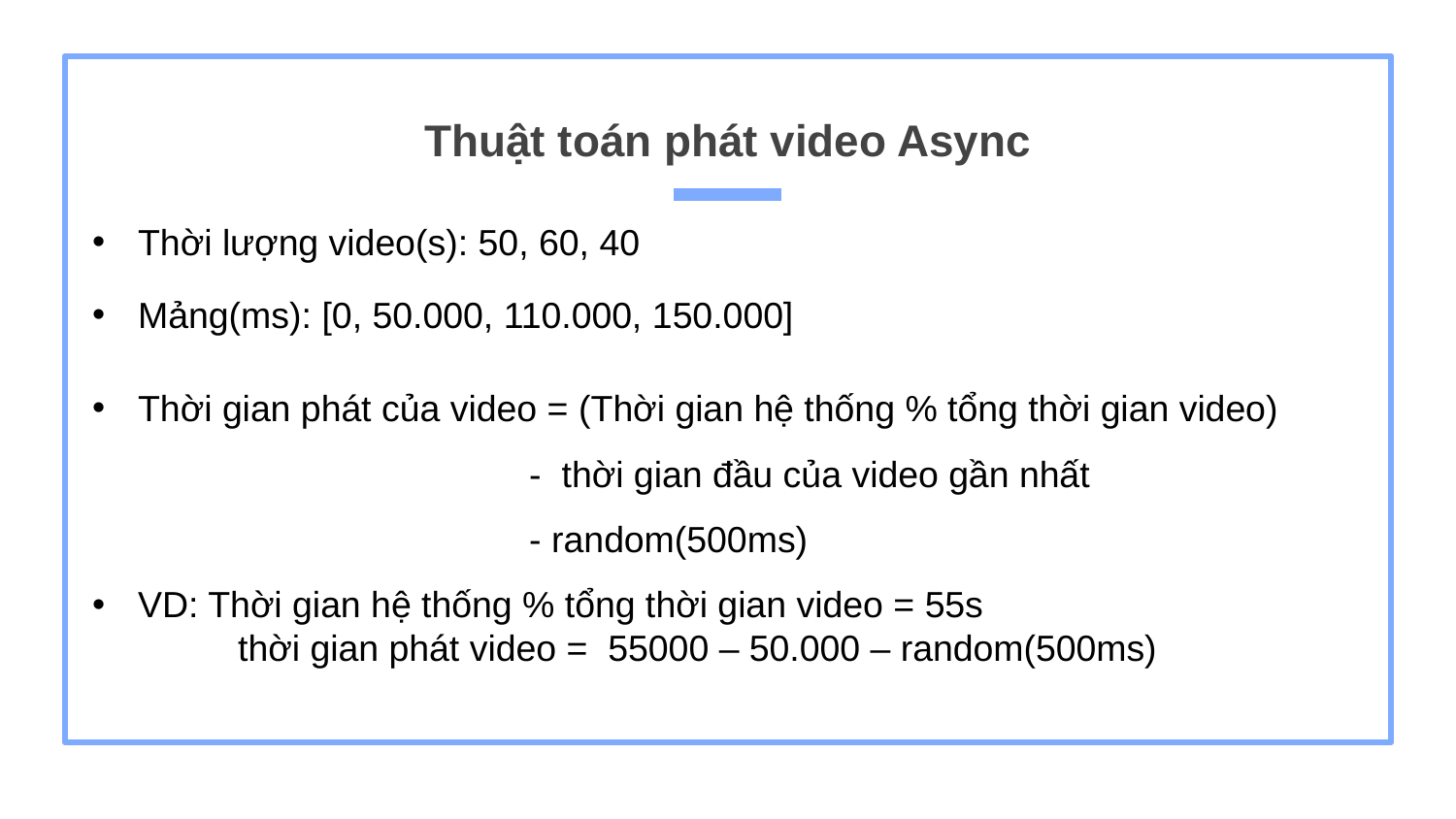

# Thuật toán phát video Async
Thời lượng video(s): 50, 60, 40
Mảng(ms): [0, 50.000, 110.000, 150.000]
Thời gian phát của video = (Thời gian hệ thống % tổng thời gian video)
			-  thời gian đầu của video gần nhất  					- random(500ms)
VD: Thời gian hệ thống % tổng thời gian video = 55s
	thời gian phát video =  55000 – 50.000 – random(500ms)